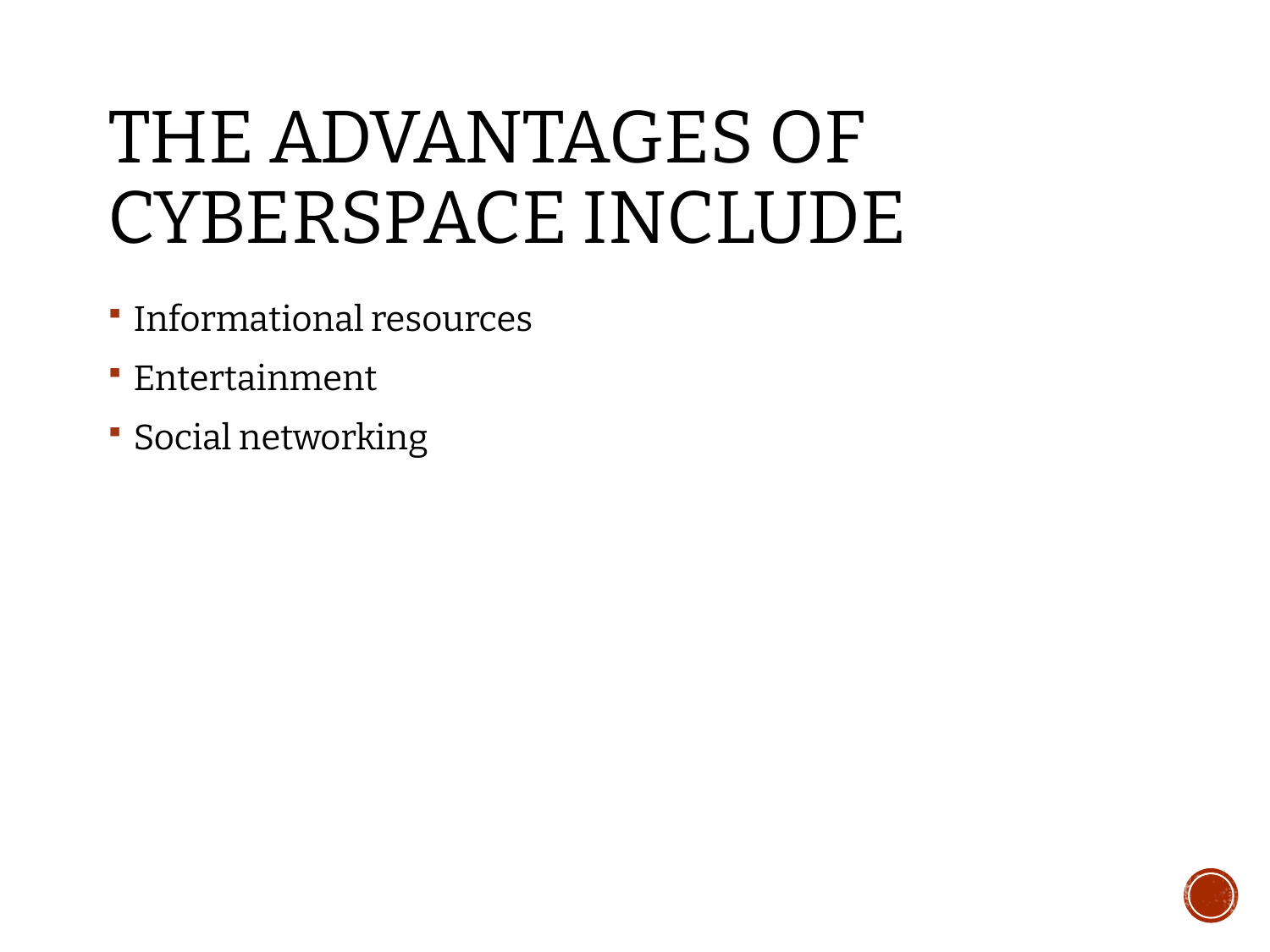

# The advantages of cyberspace include
Informational resources
Entertainment
Social networking